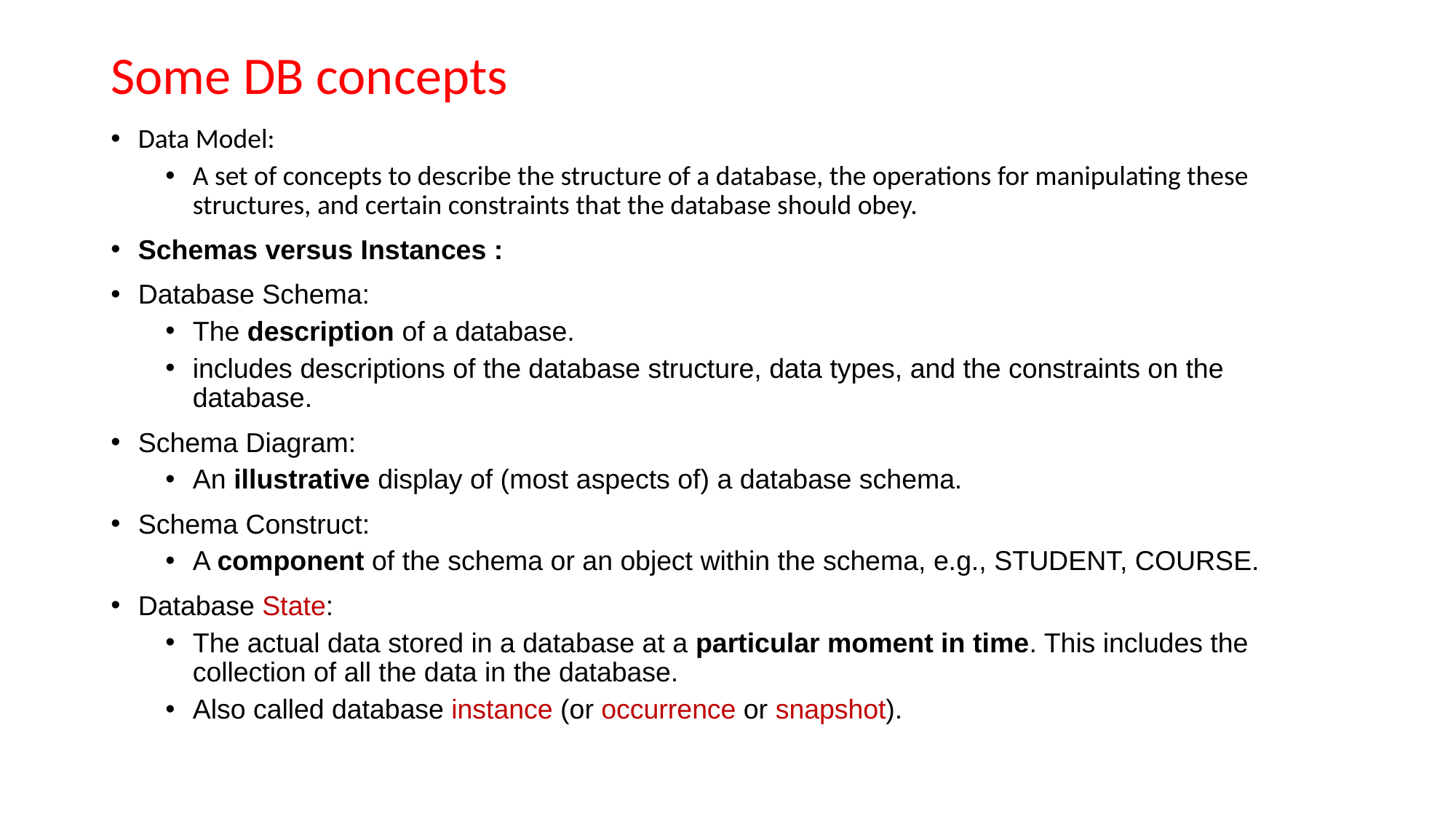

# Some DB concepts
Data Model:
A set of concepts to describe the structure of a database, the operations for manipulating these structures, and certain constraints that the database should obey.
Schemas versus Instances :
Database Schema:
The description of a database.
includes descriptions of the database structure, data types, and the constraints on the database.
Schema Diagram:
An illustrative display of (most aspects of) a database schema.
Schema Construct:
A component of the schema or an object within the schema, e.g., STUDENT, COURSE.
Database State:
The actual data stored in a database at a particular moment in time. This includes the collection of all the data in the database.
Also called database instance (or occurrence or snapshot).